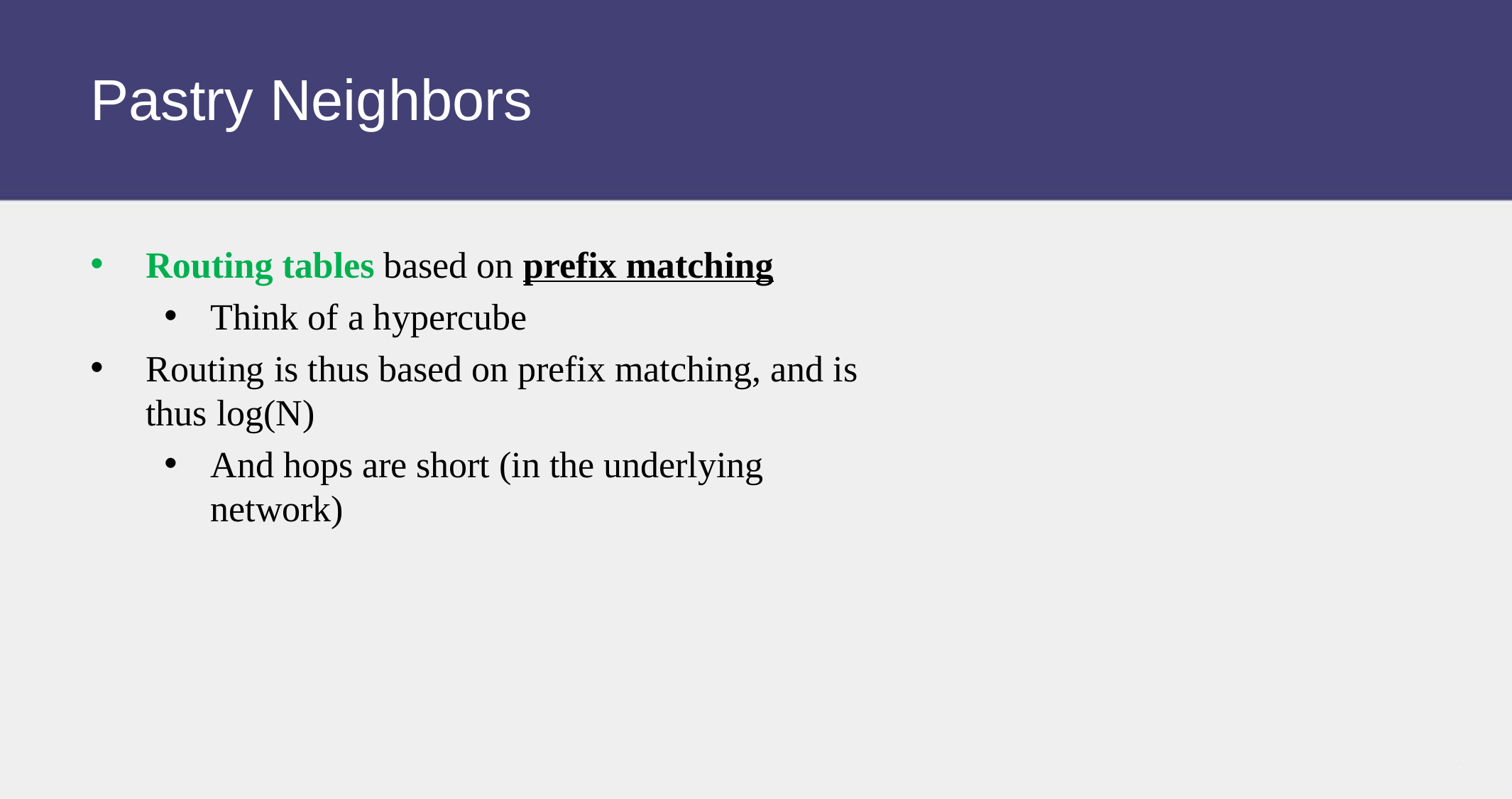

# Pastry Neighbors
Routing tables based on prefix matching
Think of a hypercube
Routing is thus based on prefix matching, and is thus log(N)
And hops are short (in the underlying network)